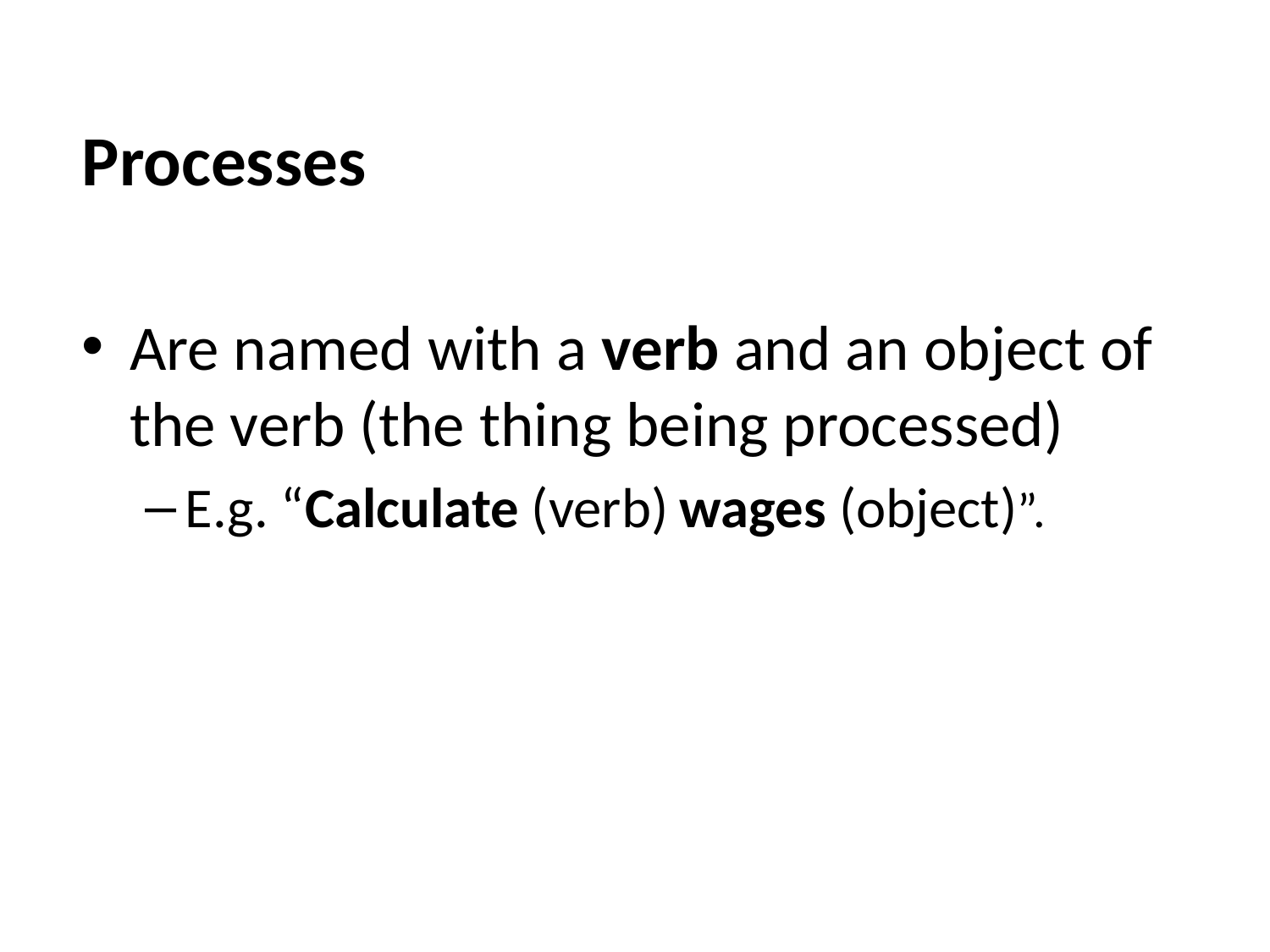

Processes

Are named with a verb and an object of the verb (the thing being processed)
E.g. “Calculate (verb) wages (object)”.